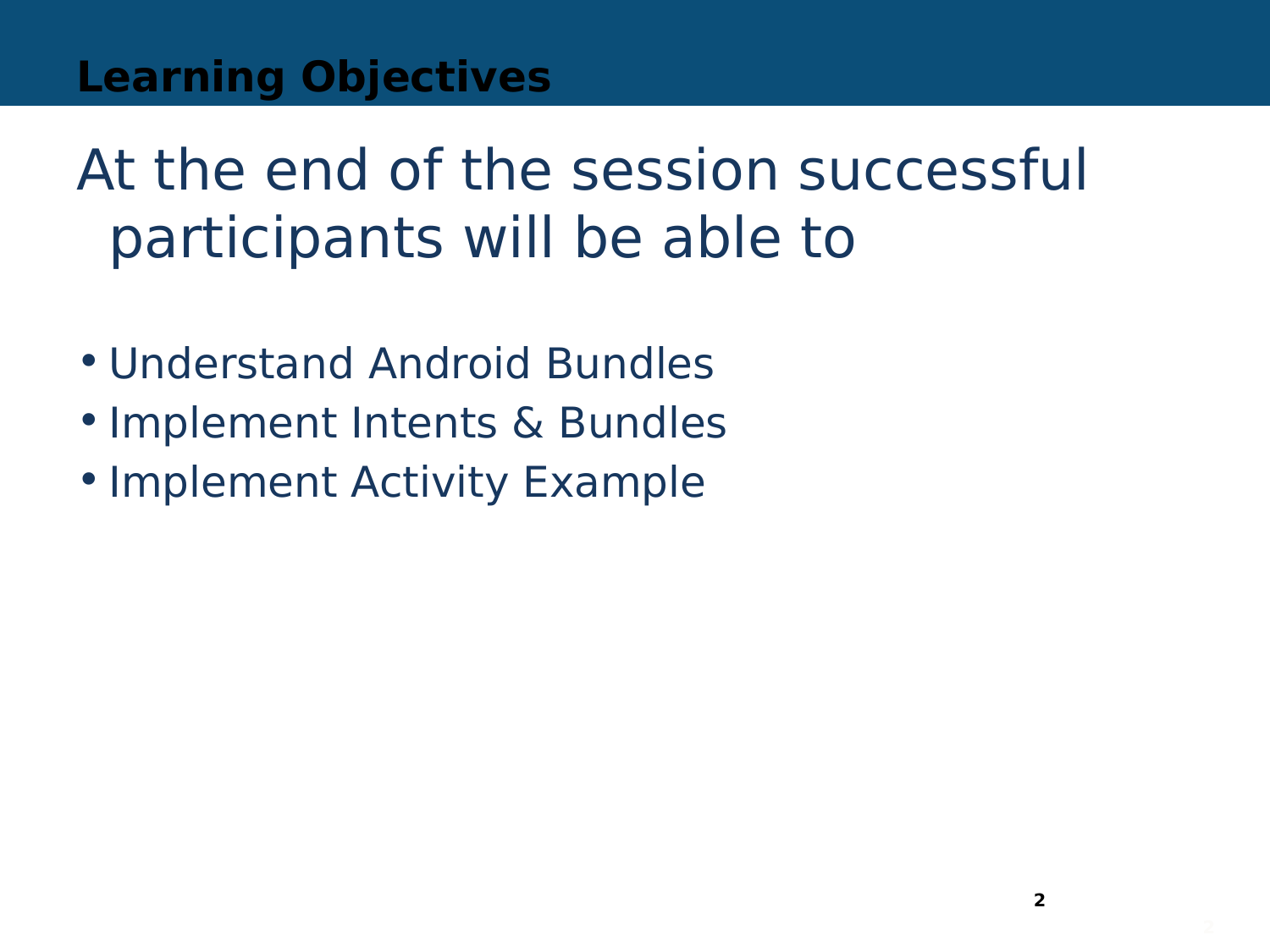

# Learning Objectives
At the end of the session successful participants will be able to

Understand Android Bundles
Implement Intents & Bundles
Implement Activity Example
2